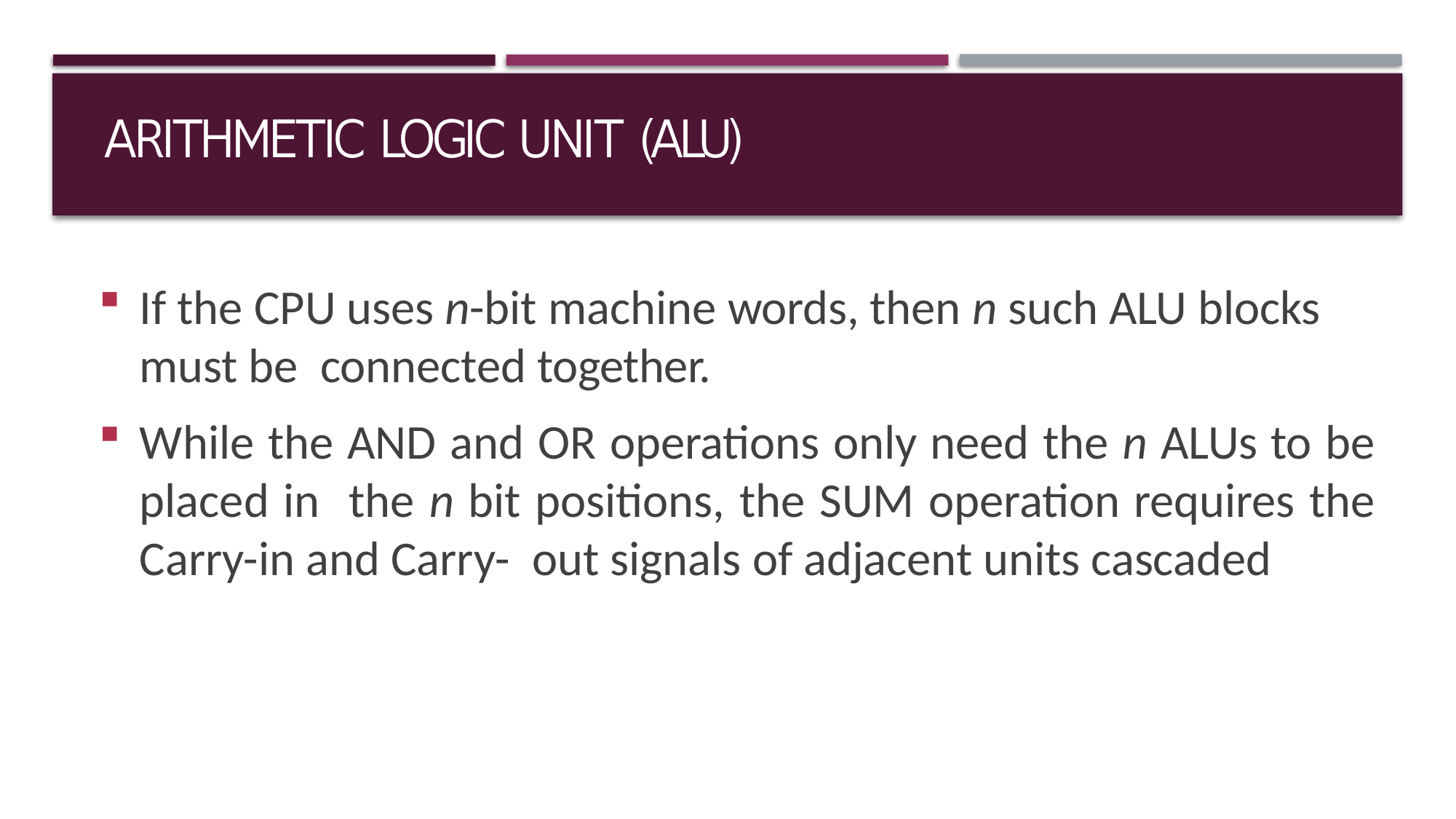

# Arithmetic Logic Unit (ALU)
If the CPU uses n-bit machine words, then n such ALU blocks must be  connected together.
While the AND and OR operations only need the n ALUs to be placed in  the n bit positions, the SUM operation requires the Carry-in and Carry-  out signals of adjacent units cascaded